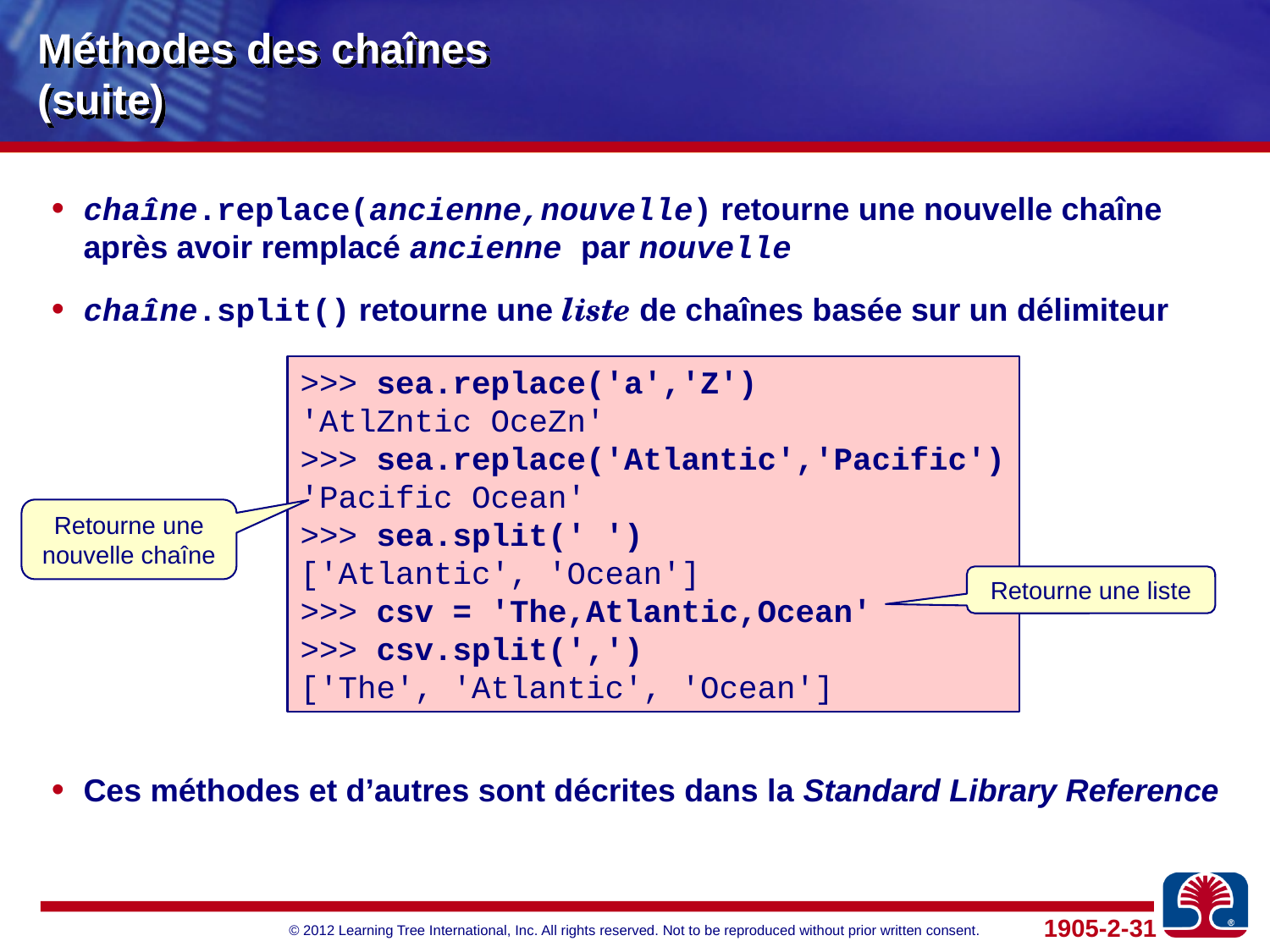

# Méthodes des chaînes (suite)
chaîne.replace(ancienne,nouvelle) retourne une nouvelle chaîne après avoir remplacé ancienne par nouvelle
chaîne.split() retourne une liste de chaînes basée sur un délimiteur

Ces méthodes et d’autres sont décrites dans la Standard Library Reference
>>> sea.replace('a','Z')
'AtlZntic OceZn'
>>> sea.replace('Atlantic','Pacific')
'Pacific Ocean'
>>> sea.split(' ')
['Atlantic', 'Ocean']
>>> csv = 'The,Atlantic,Ocean'
>>> csv.split(',')
['The', 'Atlantic', 'Ocean']
Retourne une nouvelle chaîne
Retourne une liste